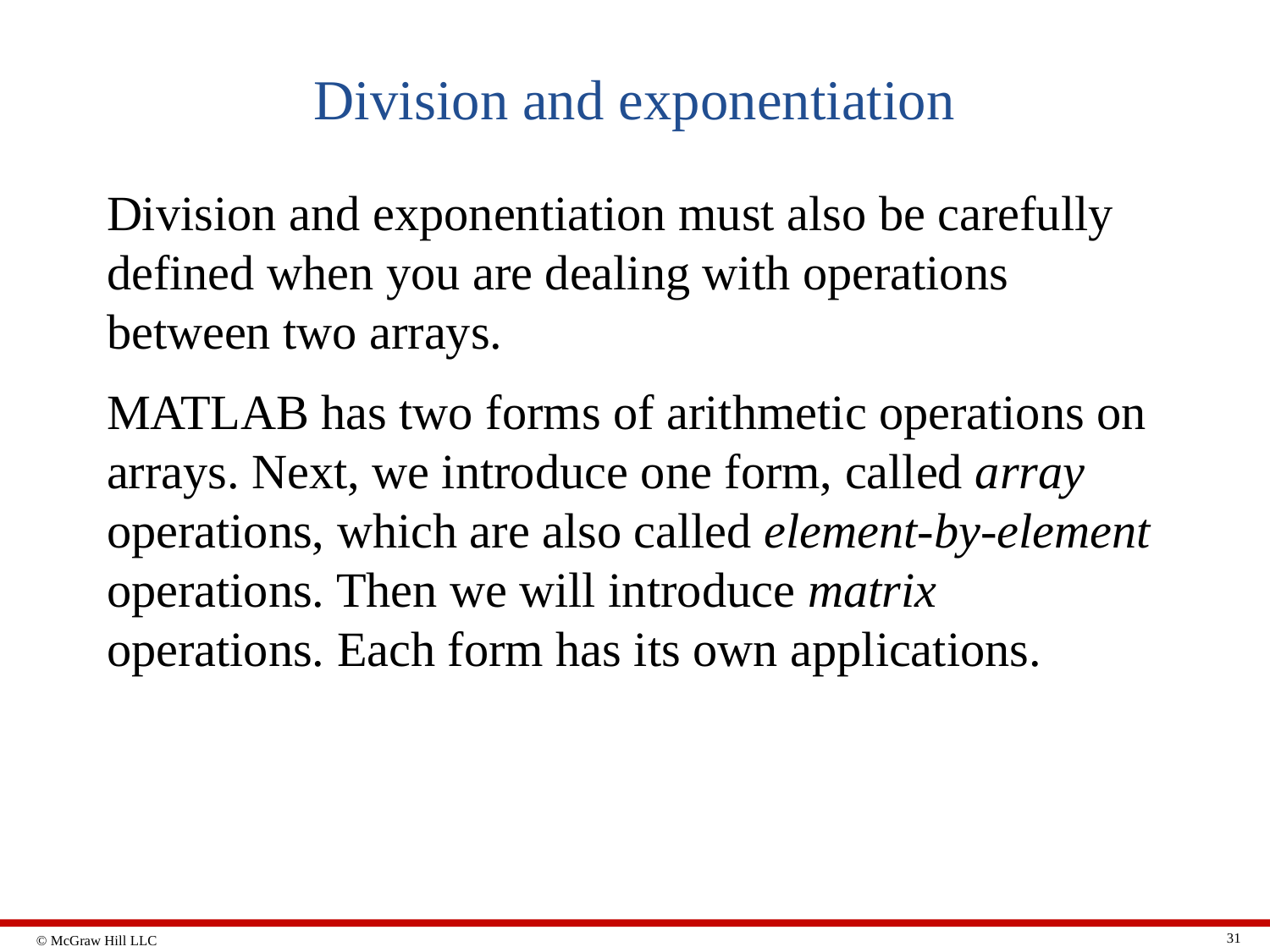

# Division and exponentiation
Division and exponentiation must also be carefully defined when you are dealing with operations between two arrays.
MATLAB has two forms of arithmetic operations on arrays. Next, we introduce one form, called array operations, which are also called element-by-element operations. Then we will introduce matrix operations. Each form has its own applications.
31